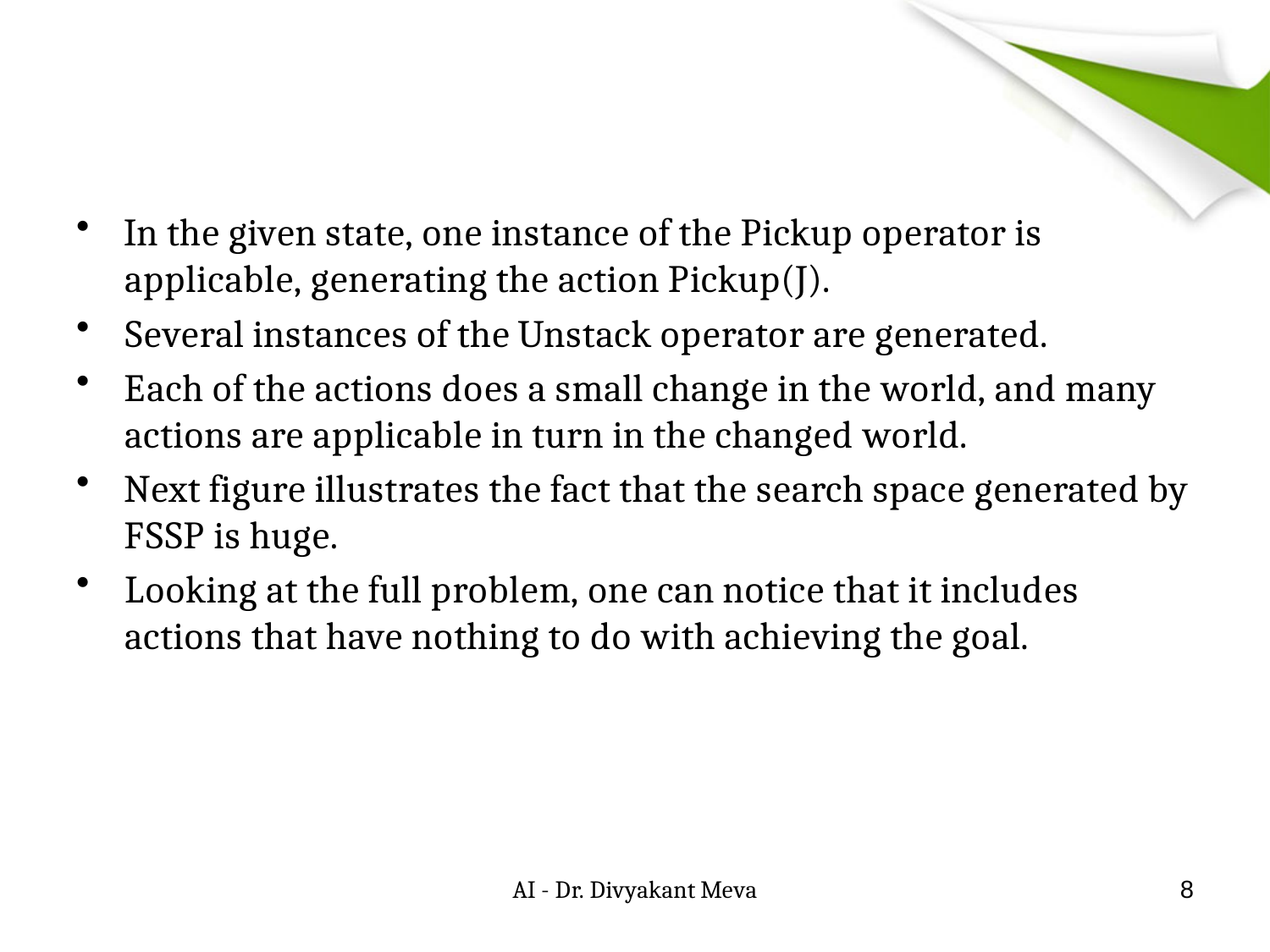

#
In the given state, one instance of the Pickup operator is applicable, generating the action Pickup(J).
Several instances of the Unstack operator are generated.
Each of the actions does a small change in the world, and many actions are applicable in turn in the changed world.
Next figure illustrates the fact that the search space generated by FSSP is huge.
Looking at the full problem, one can notice that it includes actions that have nothing to do with achieving the goal.

AI - Dr. Divyakant Meva
8